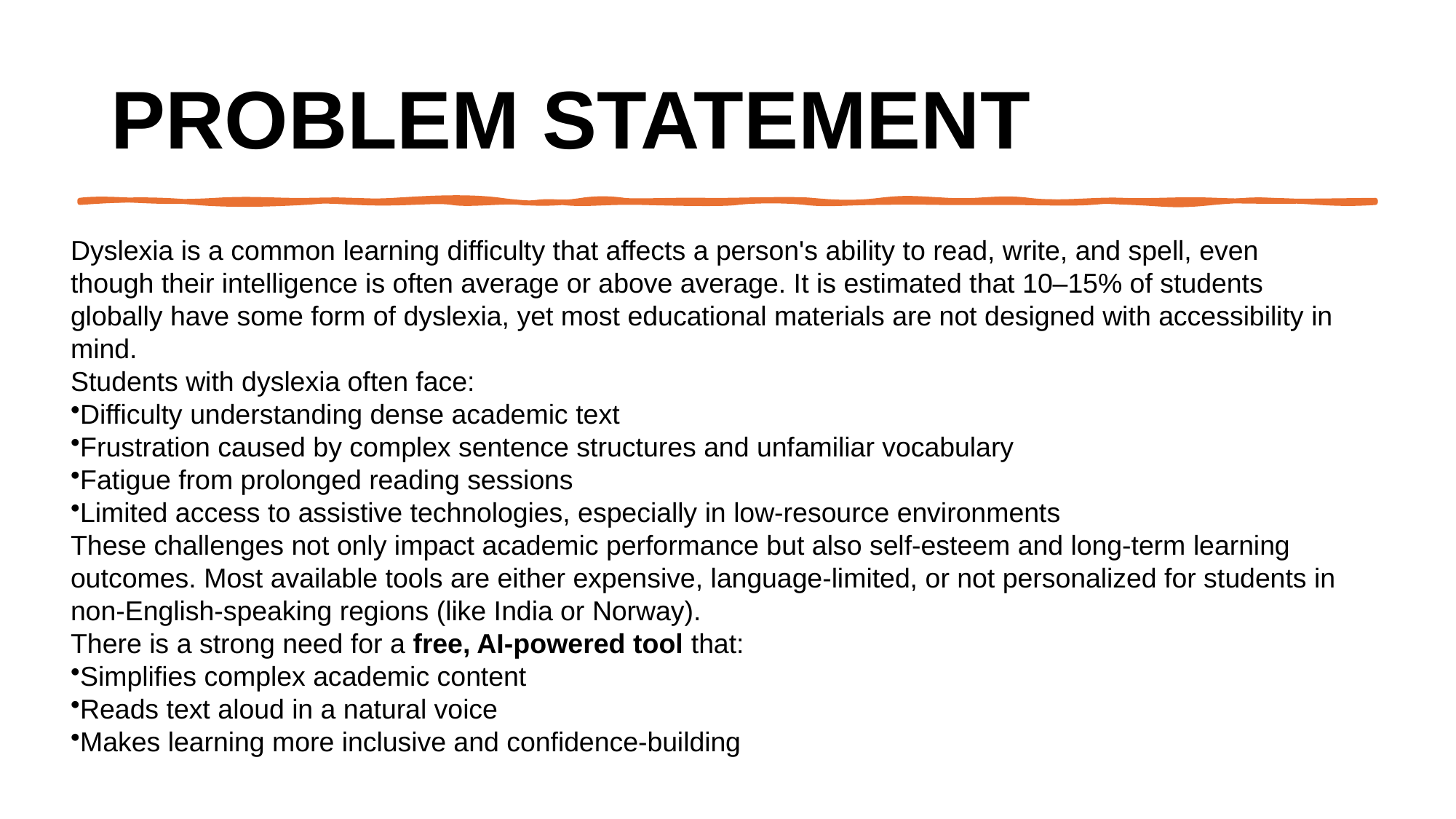

# Problem Statement

Dyslexia is a common learning difficulty that affects a person's ability to read, write, and spell, even though their intelligence is often average or above average. It is estimated that 10–15% of students globally have some form of dyslexia, yet most educational materials are not designed with accessibility in mind.
Students with dyslexia often face:
Difficulty understanding dense academic text
Frustration caused by complex sentence structures and unfamiliar vocabulary
Fatigue from prolonged reading sessions
Limited access to assistive technologies, especially in low-resource environments
These challenges not only impact academic performance but also self-esteem and long-term learning outcomes. Most available tools are either expensive, language-limited, or not personalized for students in non-English-speaking regions (like India or Norway).
There is a strong need for a free, AI-powered tool that:
Simplifies complex academic content
Reads text aloud in a natural voice
Makes learning more inclusive and confidence-building